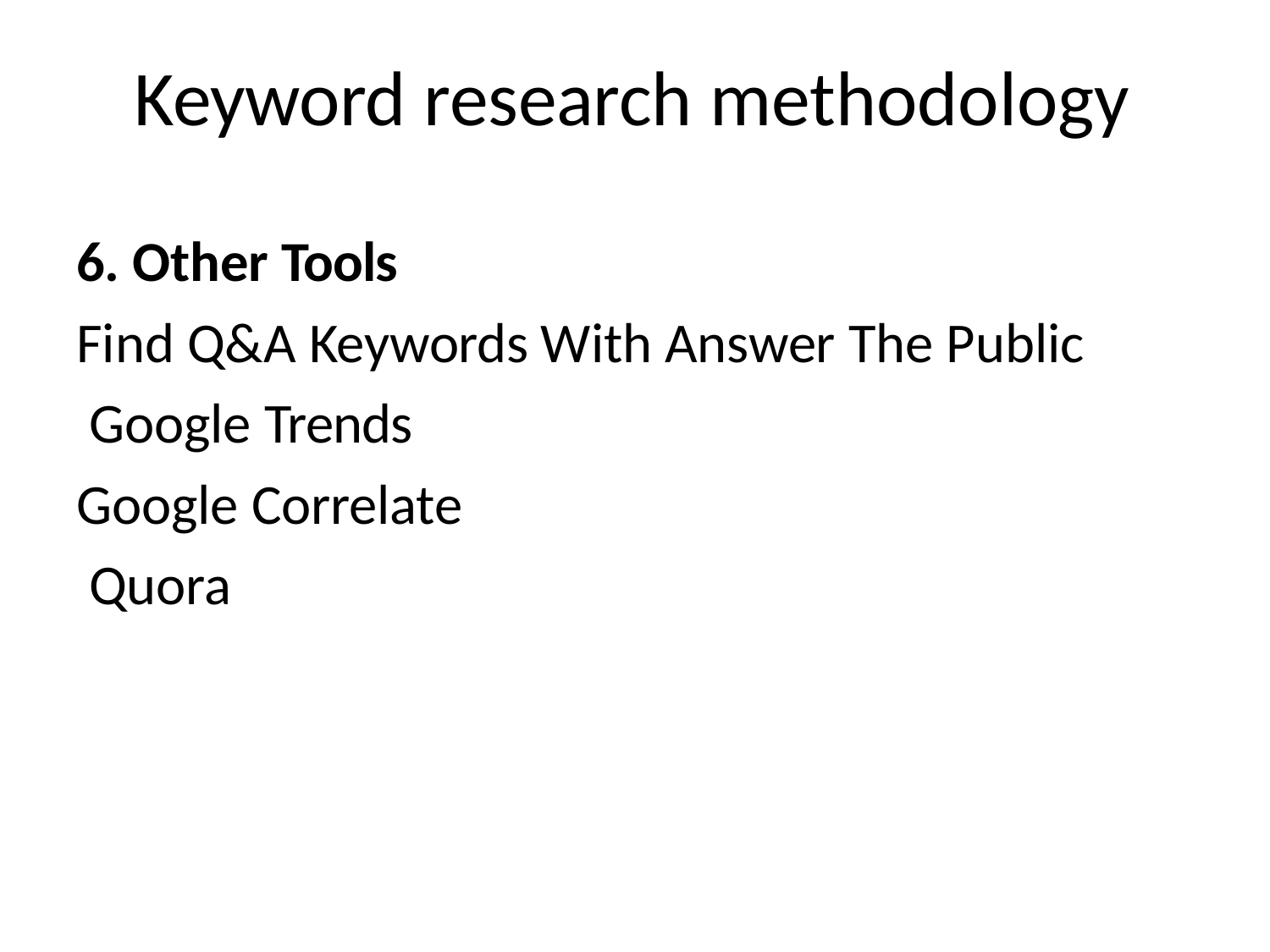

# Keyword research methodology
6. Other Tools
Find Q&A Keywords With Answer The Public  Google Trends
Google Correlate  Quora